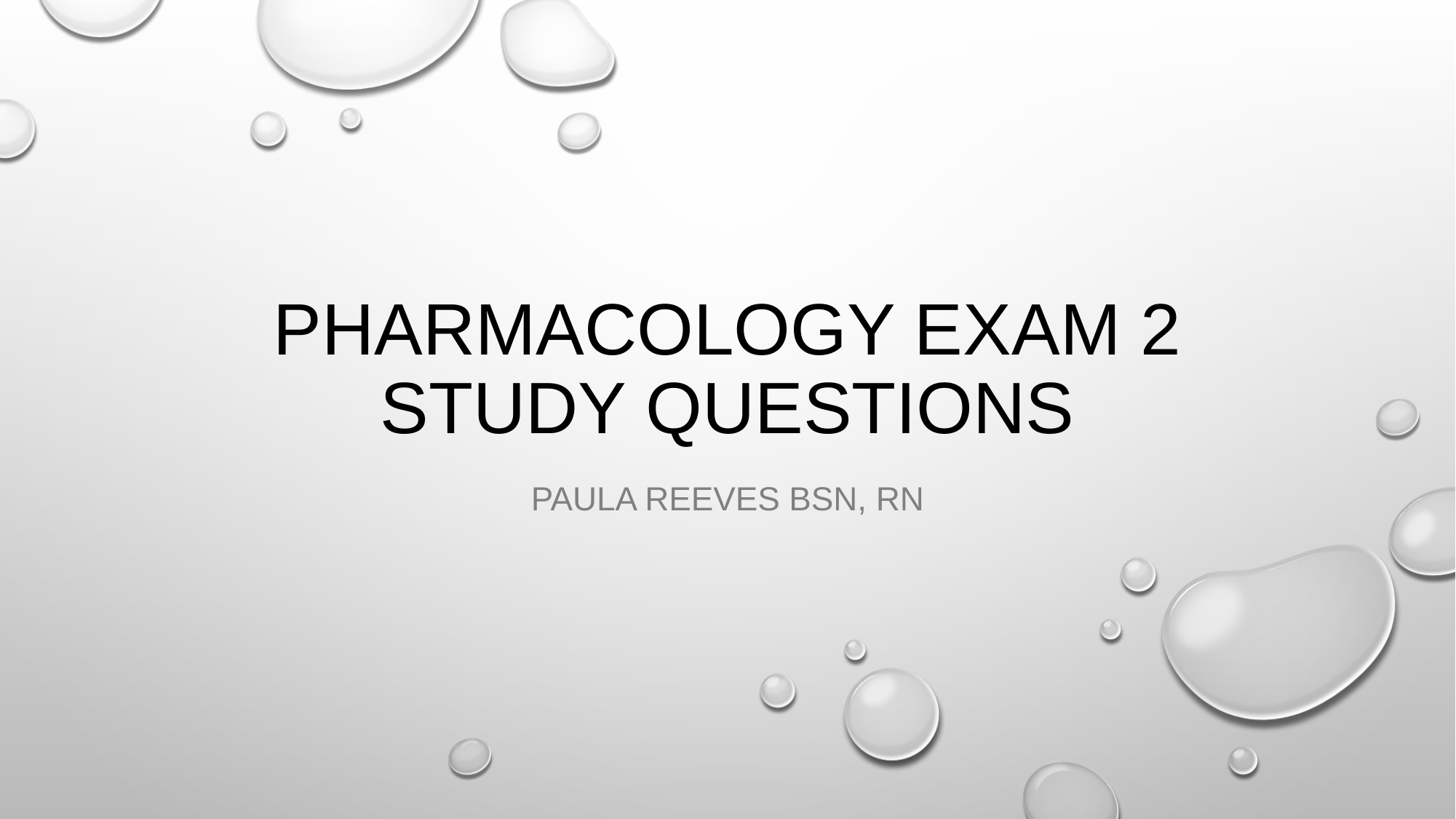

# Pharmacology Exam 2 Study questions
Paula Reeves BSN, RN